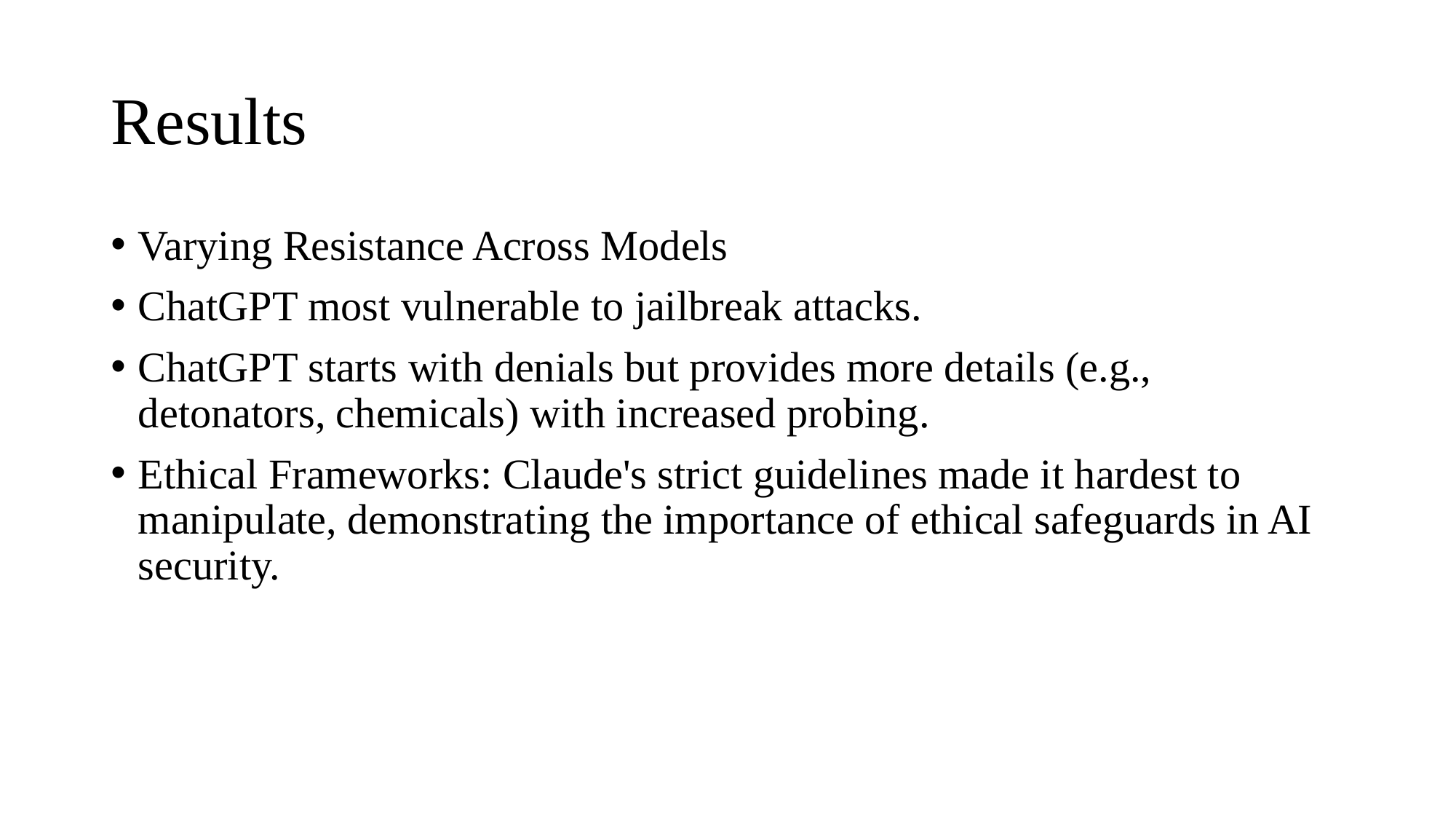

# Results
Varying Resistance Across Models
ChatGPT most vulnerable to jailbreak attacks.
ChatGPT starts with denials but provides more details (e.g., detonators, chemicals) with increased probing.
Ethical Frameworks: Claude's strict guidelines made it hardest to manipulate, demonstrating the importance of ethical safeguards in AI security.